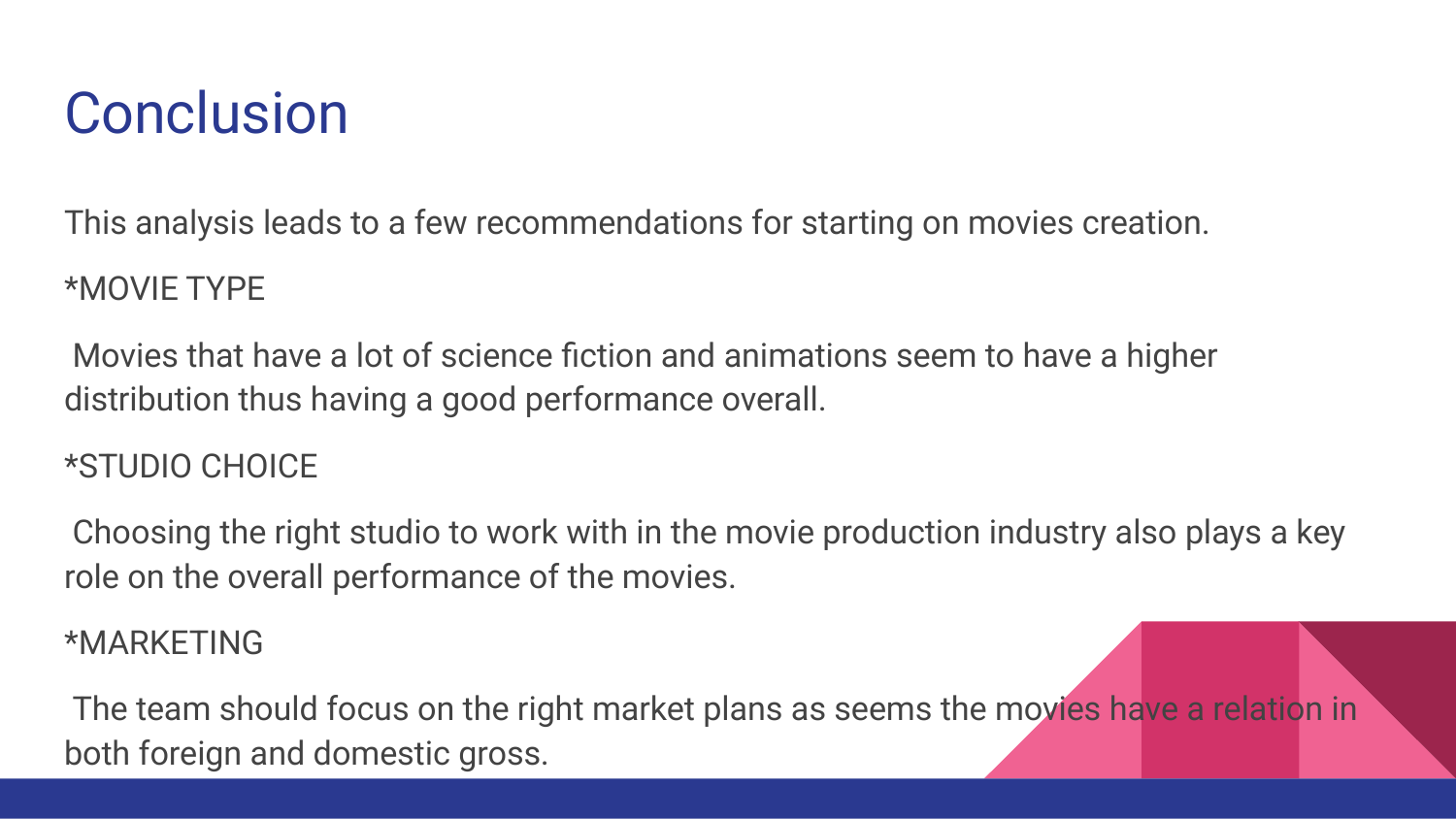

# Conclusion
This analysis leads to a few recommendations for starting on movies creation.
*MOVIE TYPE
 Movies that have a lot of science fiction and animations seem to have a higher distribution thus having a good performance overall.
*STUDIO CHOICE
 Choosing the right studio to work with in the movie production industry also plays a key role on the overall performance of the movies.
*MARKETING
 The team should focus on the right market plans as seems the movies have a relation in both foreign and domestic gross.